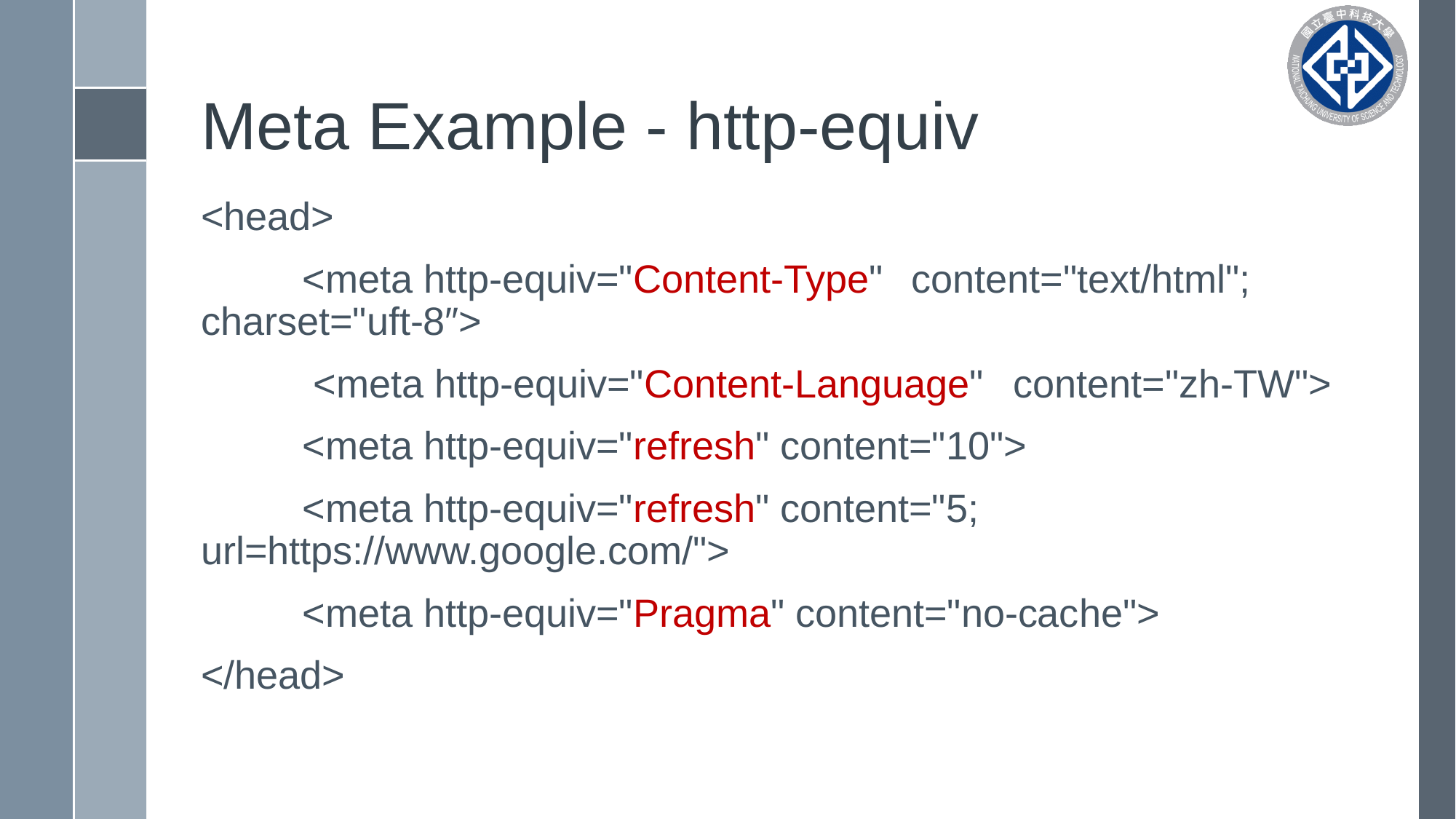

# Meta Example - http-equiv
<head>
	<meta http-equiv="Content-Type" 	content="text/html"; charset="uft-8″>
	 <meta http-equiv="Content-Language" 	content="zh-TW">
	<meta http-equiv="refresh" content="10">
	<meta http-equiv="refresh" content="5; 	url=https://www.google.com/">
	<meta http-equiv="Pragma" content="no-cache">
</head>